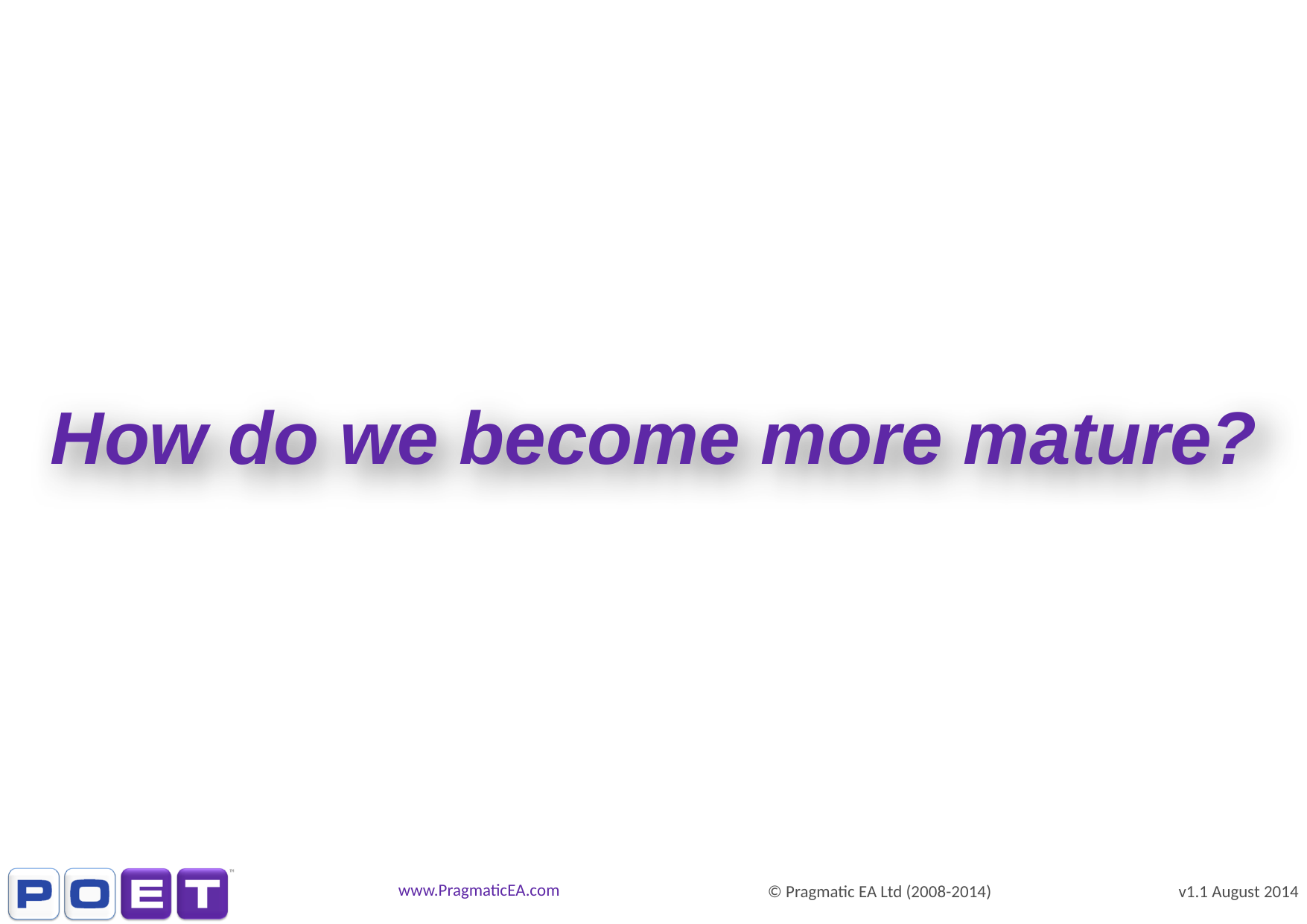

# How do we become more mature?